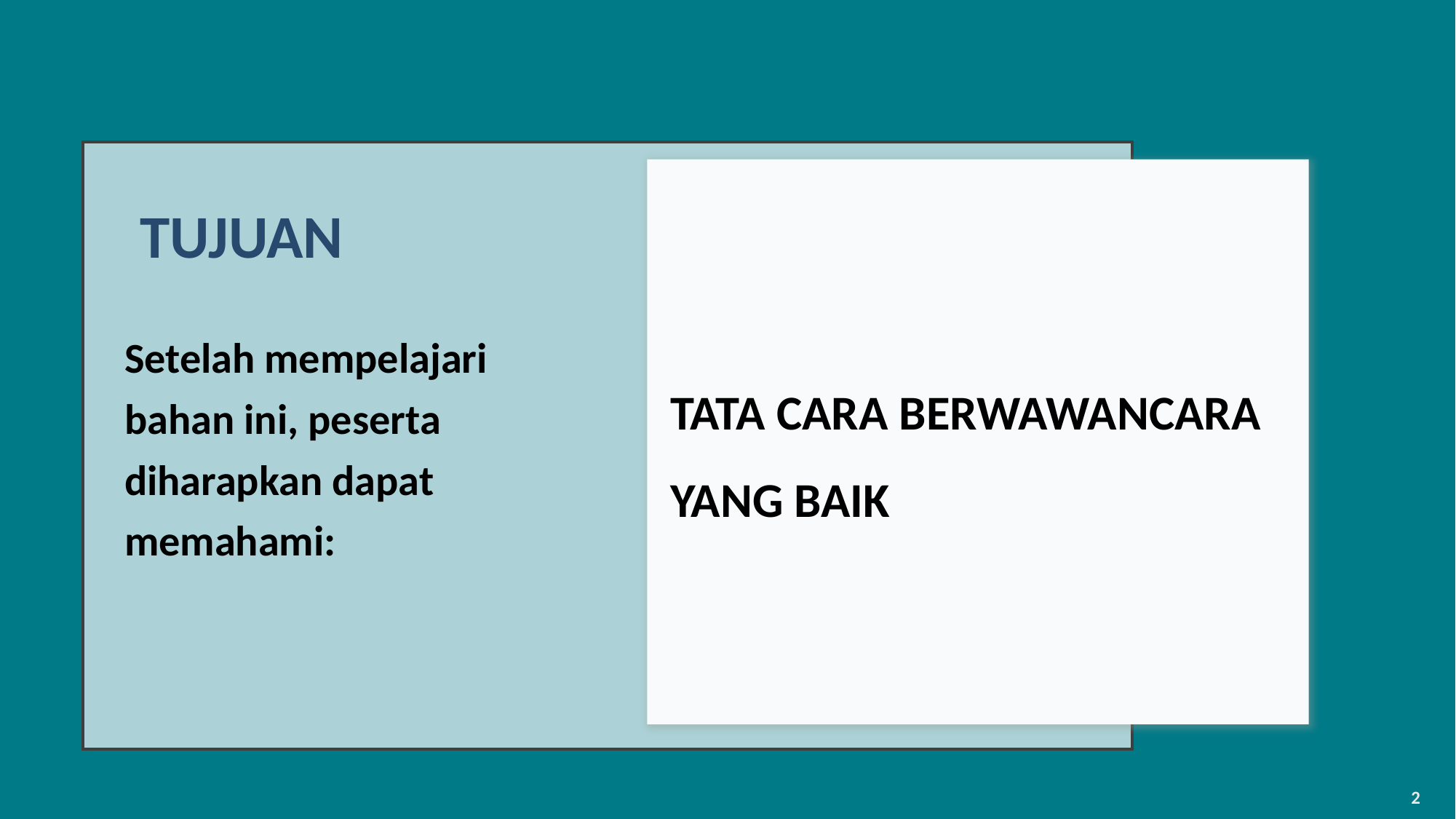

TUJUAN
Setelah mempelajari bahan ini, peserta  diharapkan dapat memahami:
TATA CARA BERWAWANCARA YANG BAIK
2